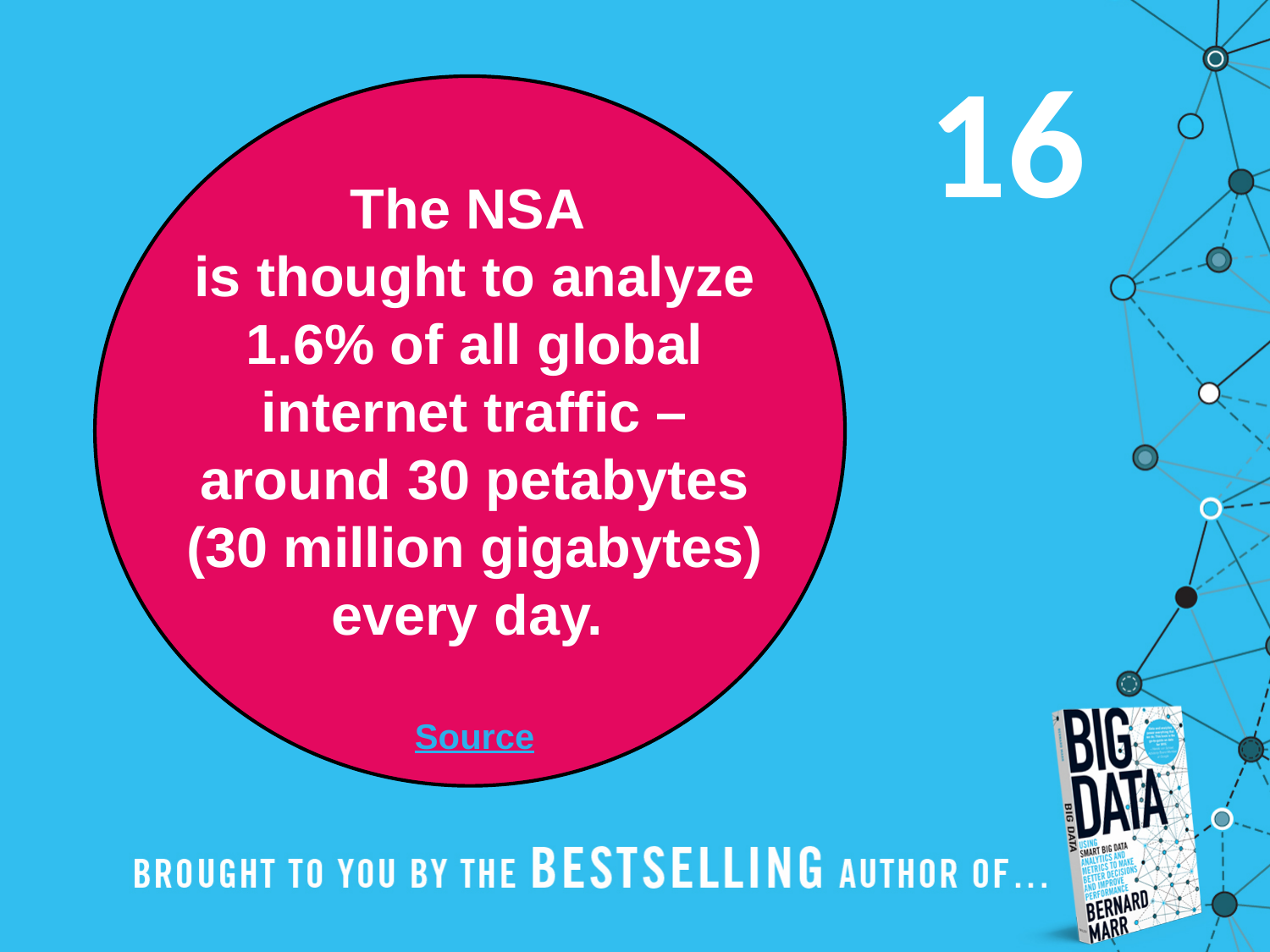

16

The NSA
is thought to analyze 1.6% of all global internet traffic – around 30 petabytes (30 million gigabytes) every day.

Source